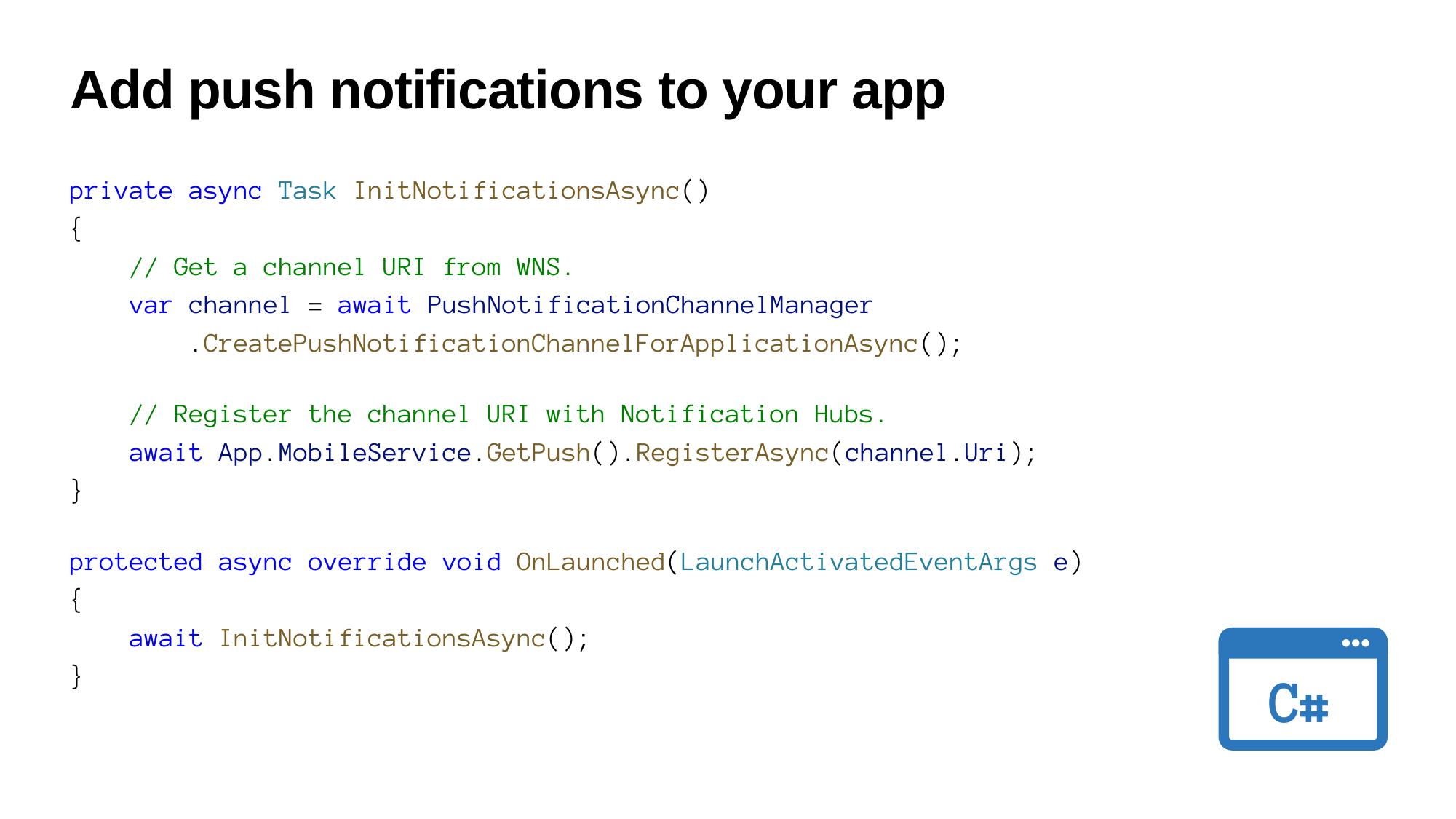

# Add push notifications to your app
private async Task InitNotificationsAsync()
{
    // Get a channel URI from WNS.
    var channel = await PushNotificationChannelManager
        .CreatePushNotificationChannelForApplicationAsync();
    // Register the channel URI with Notification Hubs.
    await App.MobileService.GetPush().RegisterAsync(channel.Uri);
}
protected async override void OnLaunched(LaunchActivatedEventArgs e)
{
    await InitNotificationsAsync();
}